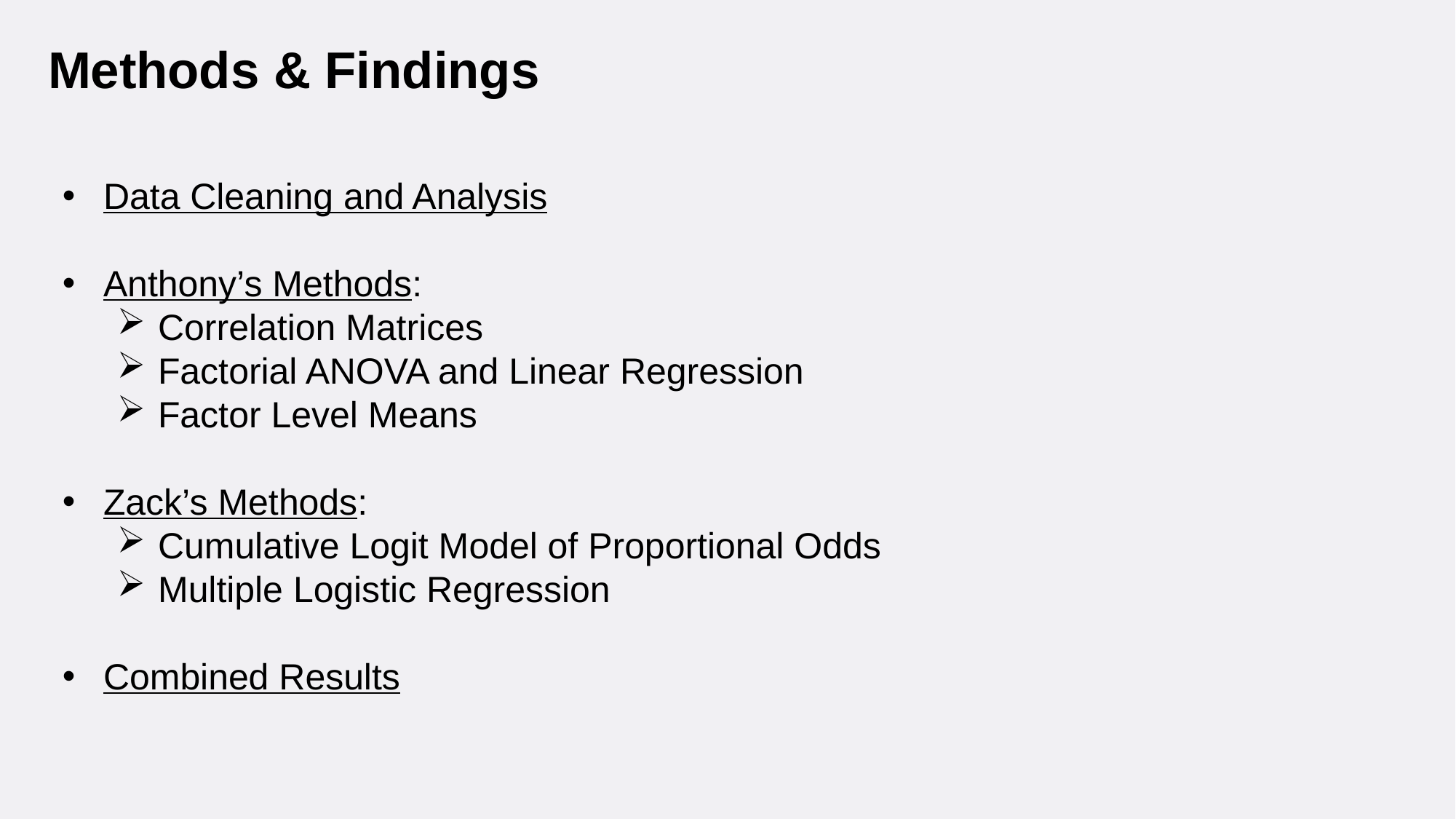

Methods & Findings
Data Cleaning and Analysis

Anthony’s Methods:
Correlation Matrices
Factorial ANOVA and Linear Regression
Factor Level Means

Zack’s Methods:
Cumulative Logit Model of Proportional Odds
Multiple Logistic Regression

Combined Results